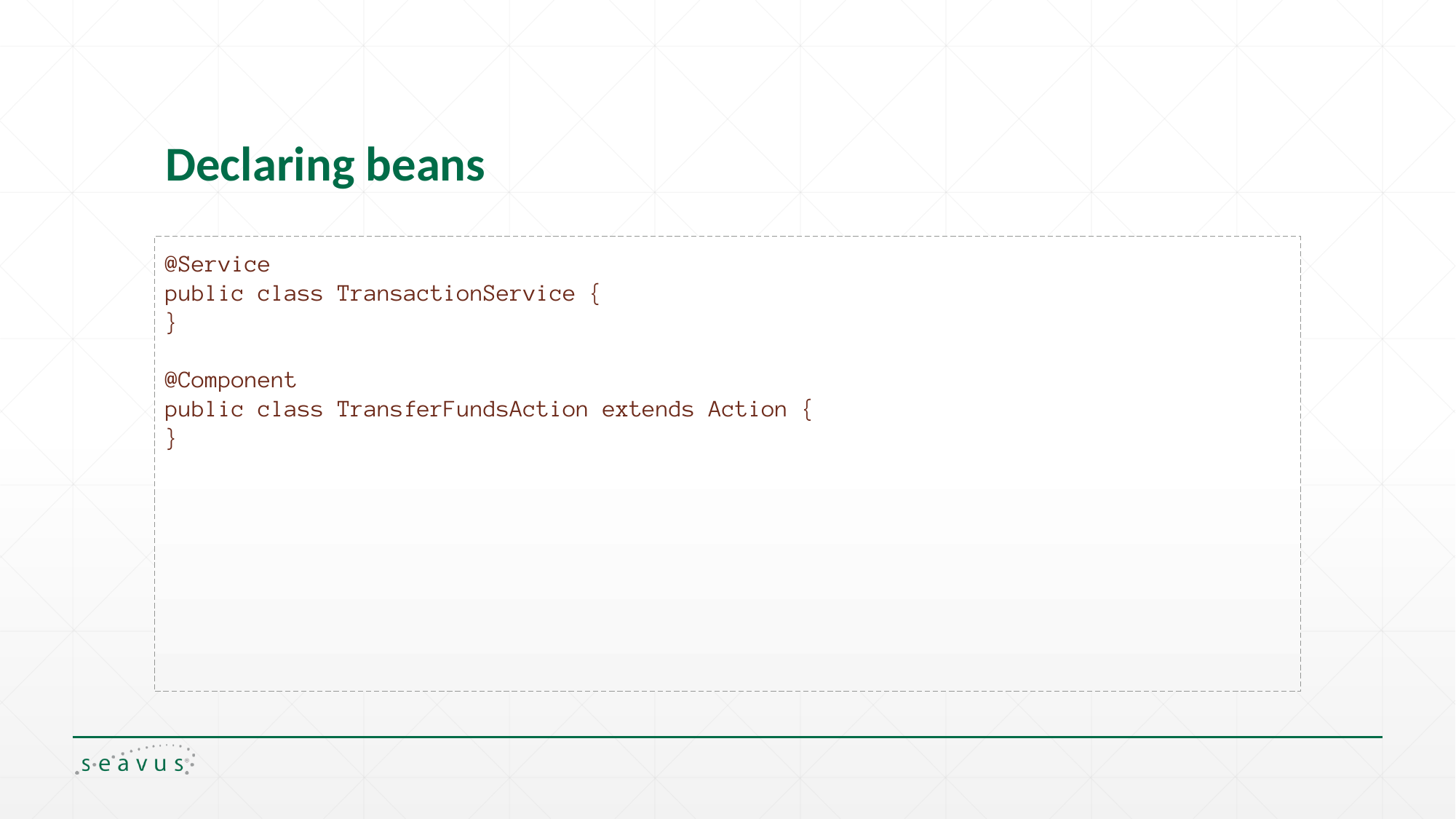

# Declaring beans
@Service
public class TransactionService {
}

@Component
public class TransferFundsAction extends Action {
}